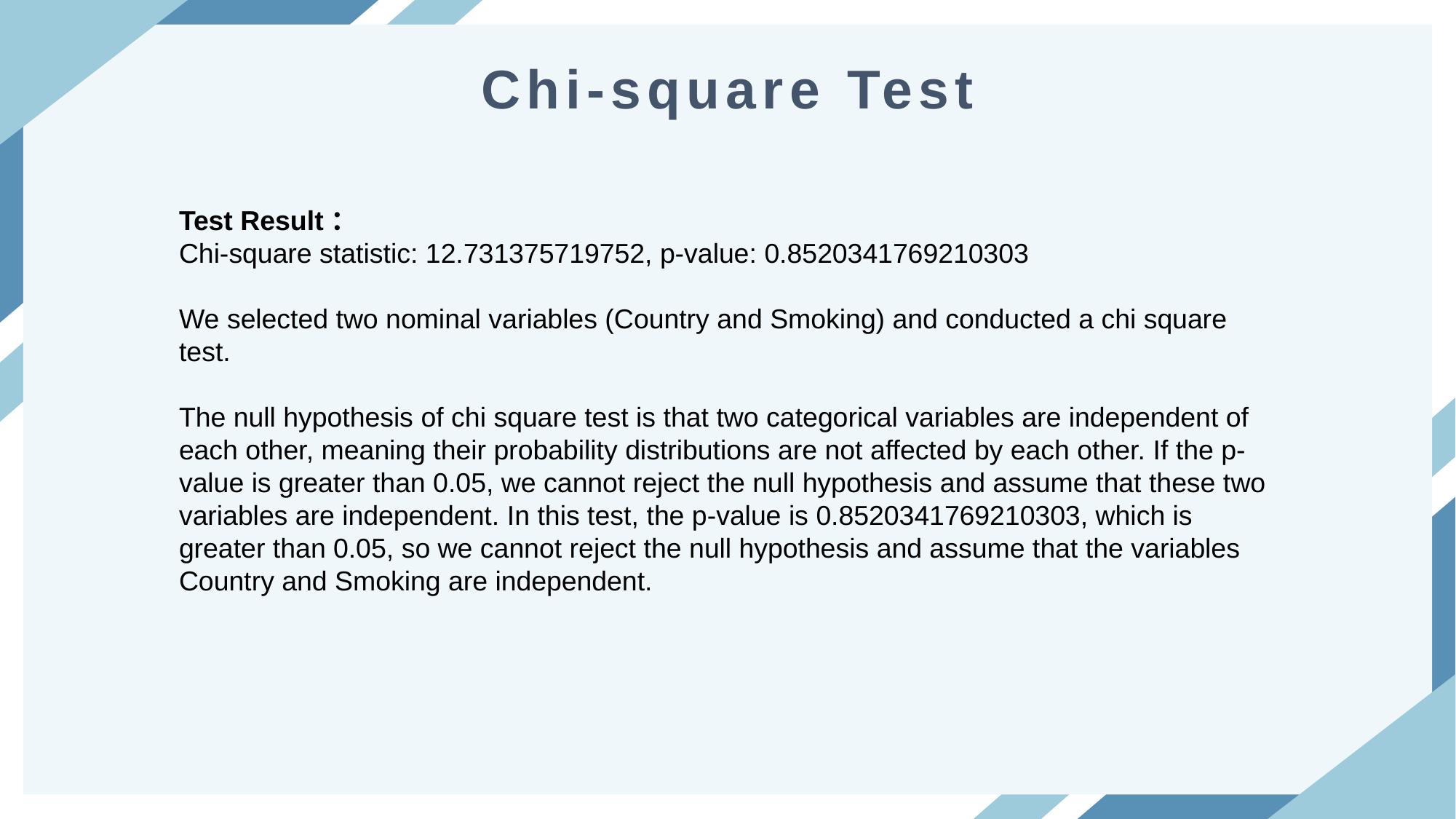

Chi-square Test
Test Result：
Chi-square statistic: 12.731375719752, p-value: 0.8520341769210303

We selected two nominal variables (Country and Smoking) and conducted a chi square test.

The null hypothesis of chi square test is that two categorical variables are independent of each other, meaning their probability distributions are not affected by each other. If the p-value is greater than 0.05, we cannot reject the null hypothesis and assume that these two variables are independent. In this test, the p-value is 0.8520341769210303, which is greater than 0.05, so we cannot reject the null hypothesis and assume that the variables Country and Smoking are independent.